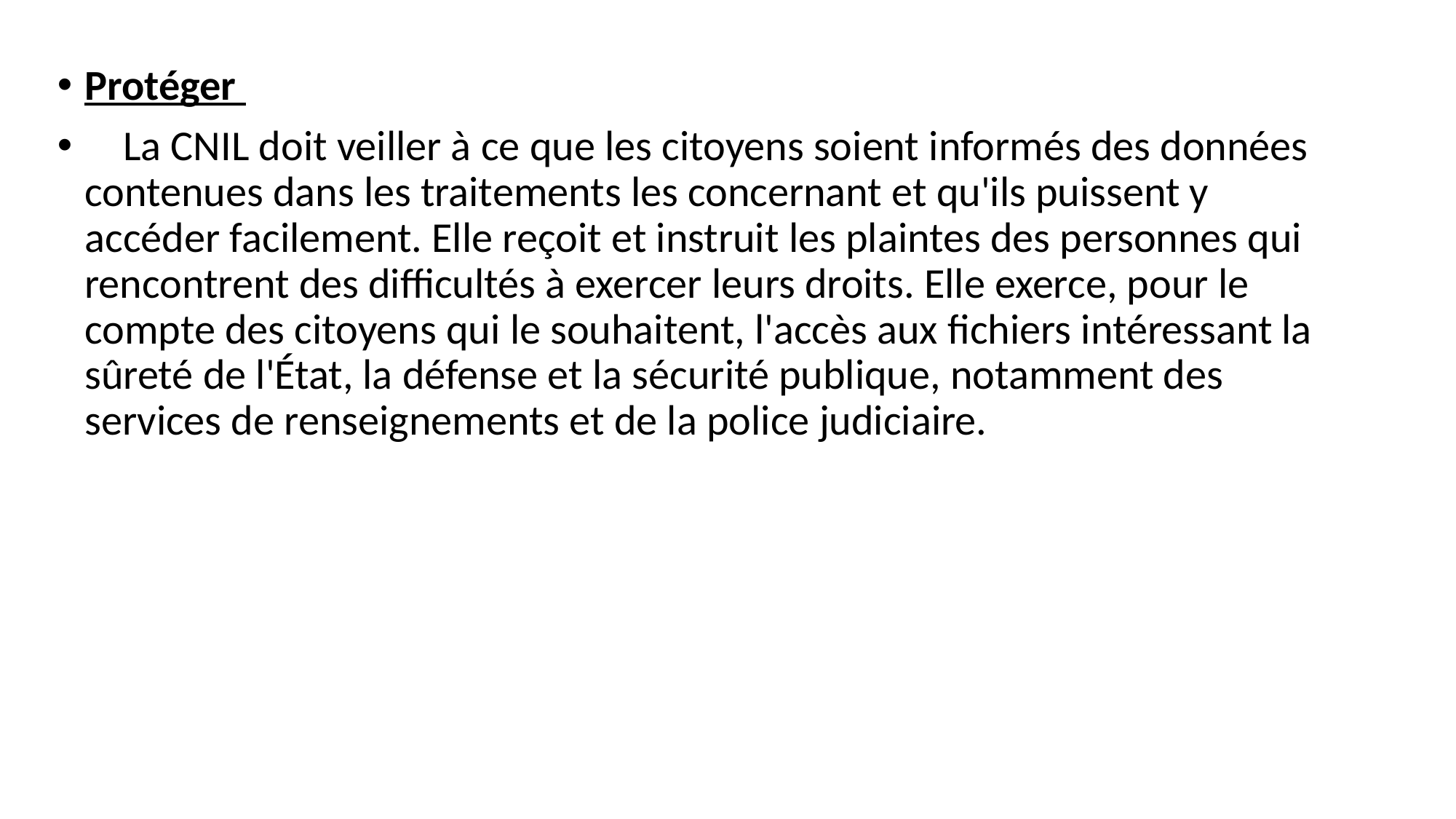

Protéger
    La CNIL doit veiller à ce que les citoyens soient informés des données contenues dans les traitements les concernant et qu'ils puissent y accéder facilement. Elle reçoit et instruit les plaintes des personnes qui rencontrent des difficultés à exercer leurs droits. Elle exerce, pour le compte des citoyens qui le souhaitent, l'accès aux fichiers intéressant la sûreté de l'État, la défense et la sécurité publique, notamment des services de renseignements et de la police judiciaire.